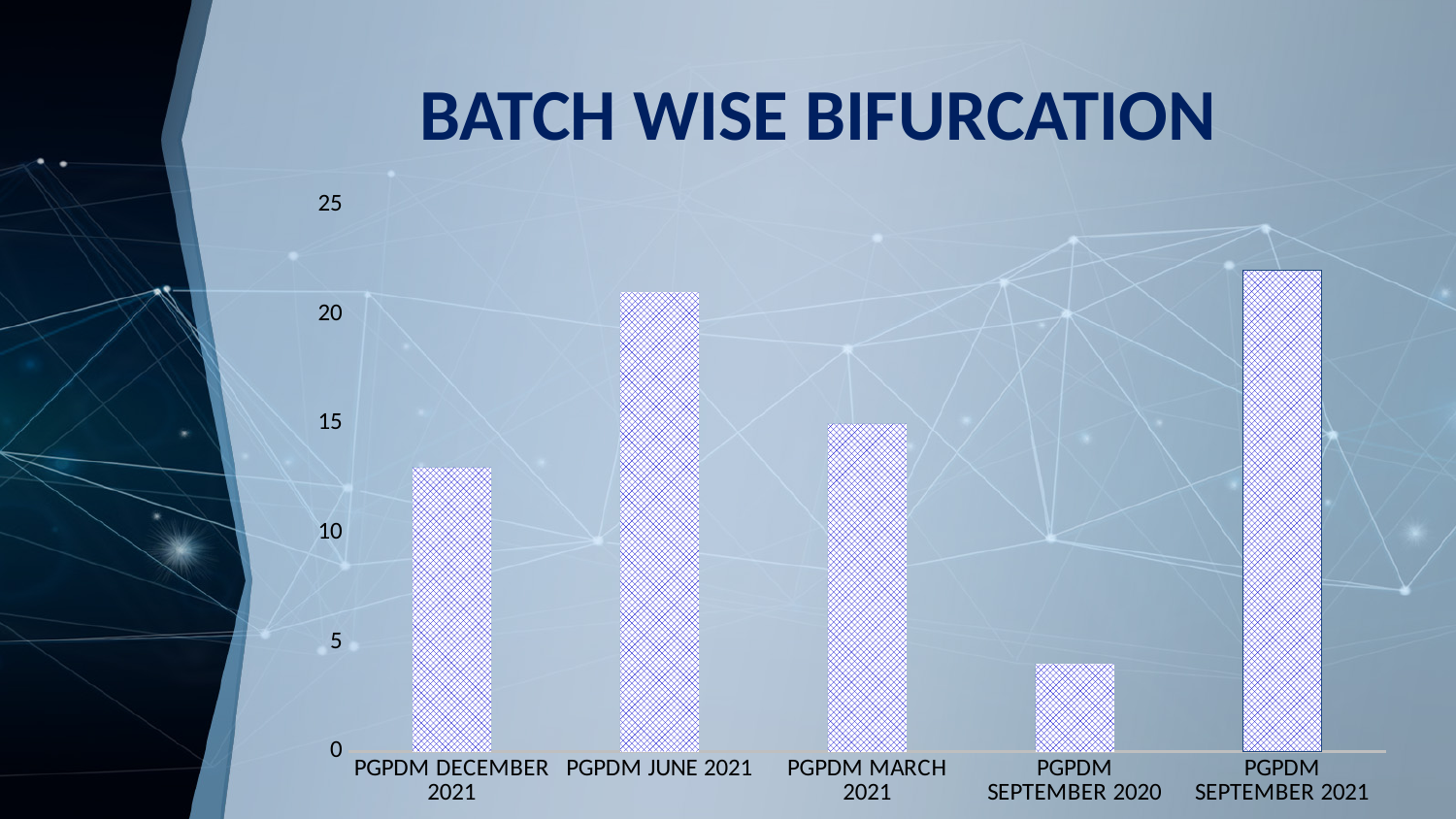

# BATCH WISE BIFURCATION

### Chart

| Category | BATCH |
|---|---|
| PGPDM DECEMBER 2021 | 13.0 |
| PGPDM JUNE 2021 | 21.0 |
| PGPDM MARCH 2021 | 15.0 |
| PGPDM SEPTEMBER 2020 | 4.0 |
| PGPDM SEPTEMBER 2021 | 22.0 |